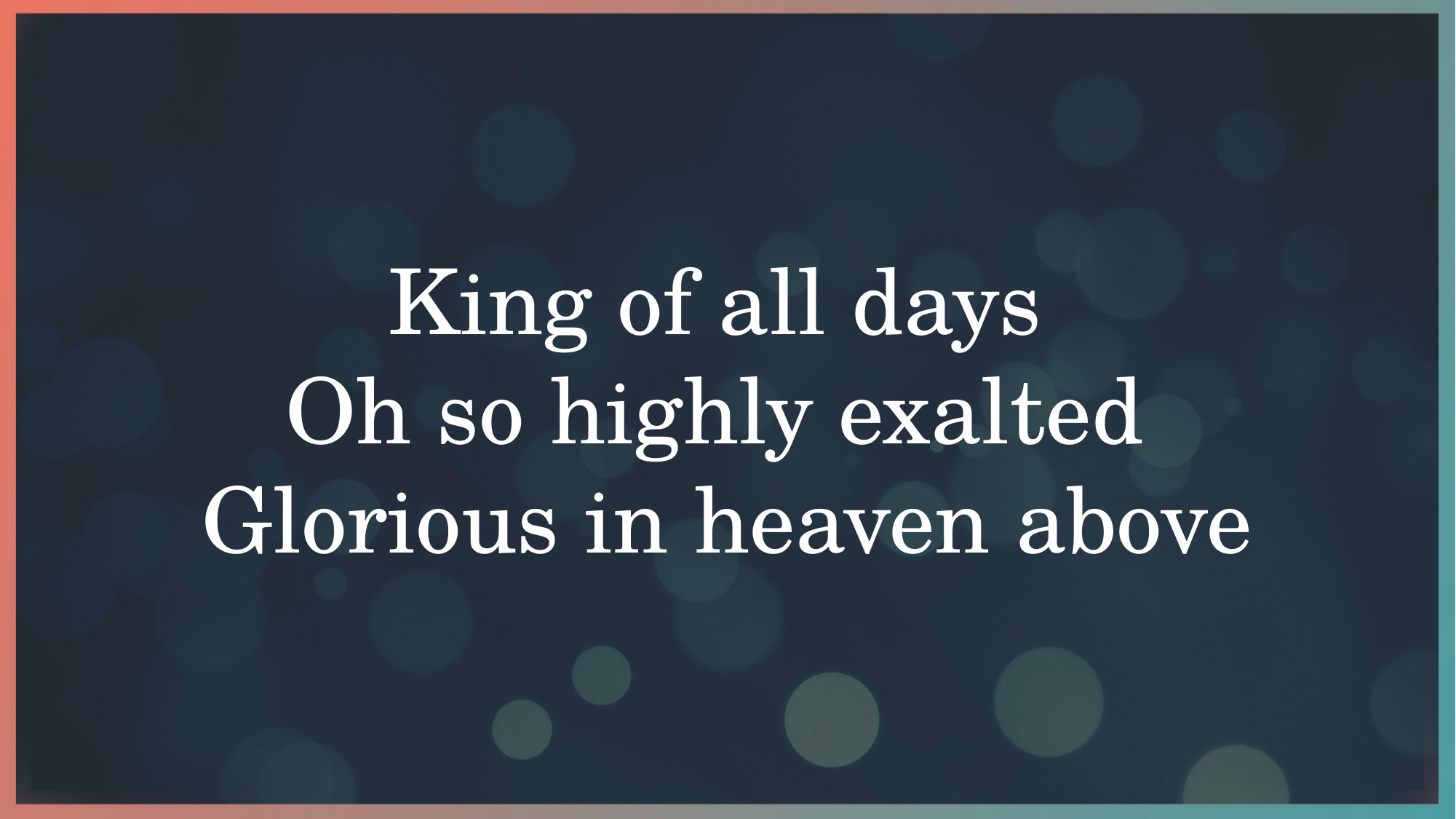

King of all days
Oh so highly exalted
Glorious in heaven above